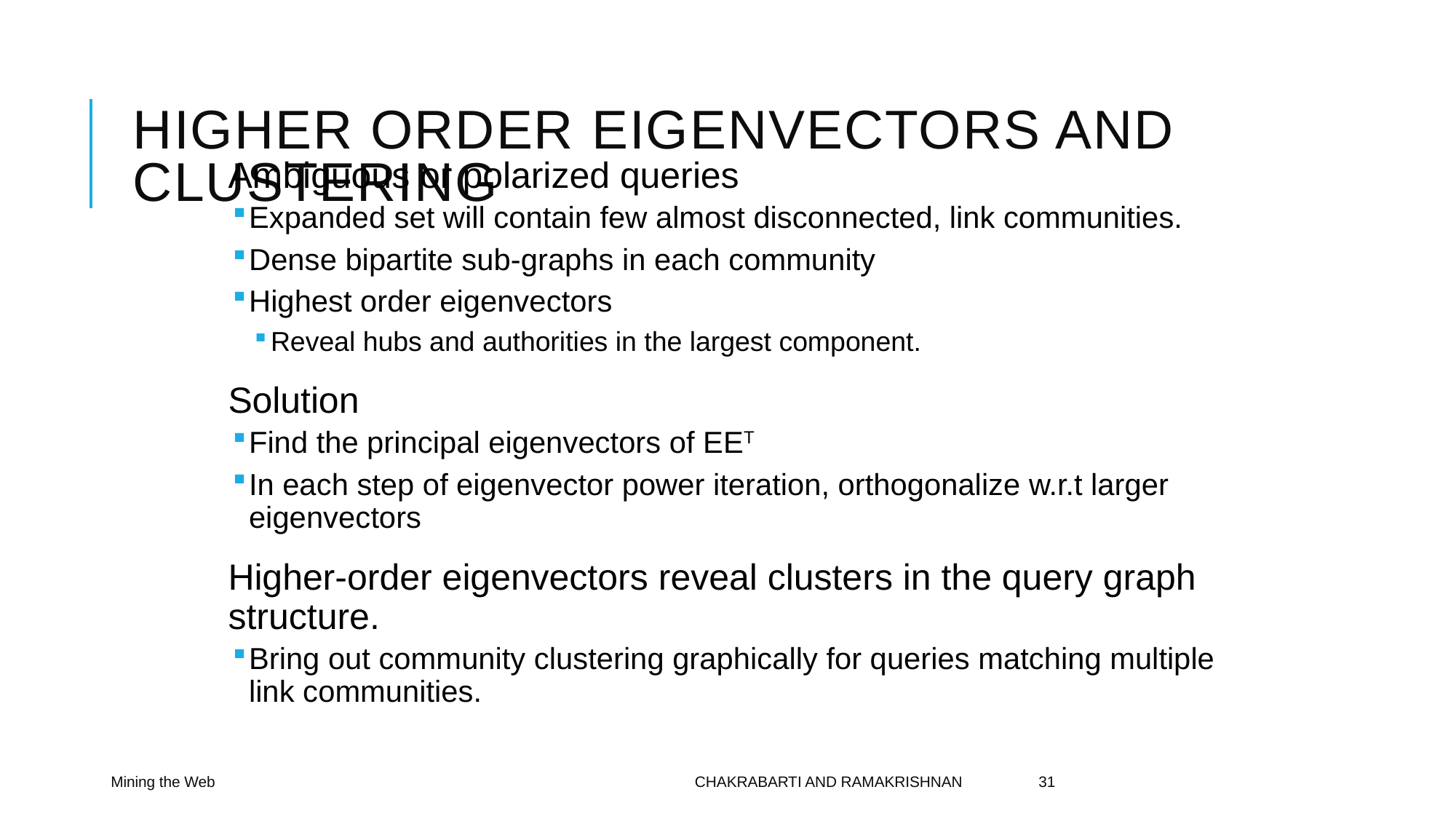

# Higher order eigenvectors and clustering
Ambiguous or polarized queries
Expanded set will contain few almost disconnected, link communities.
Dense bipartite sub-graphs in each community
Highest order eigenvectors
Reveal hubs and authorities in the largest component.
Solution
Find the principal eigenvectors of EET
In each step of eigenvector power iteration, orthogonalize w.r.t larger eigenvectors
Higher-order eigenvectors reveal clusters in the query graph structure.
Bring out community clustering graphically for queries matching multiple link communities.
Mining the Web
Chakrabarti and Ramakrishnan
31